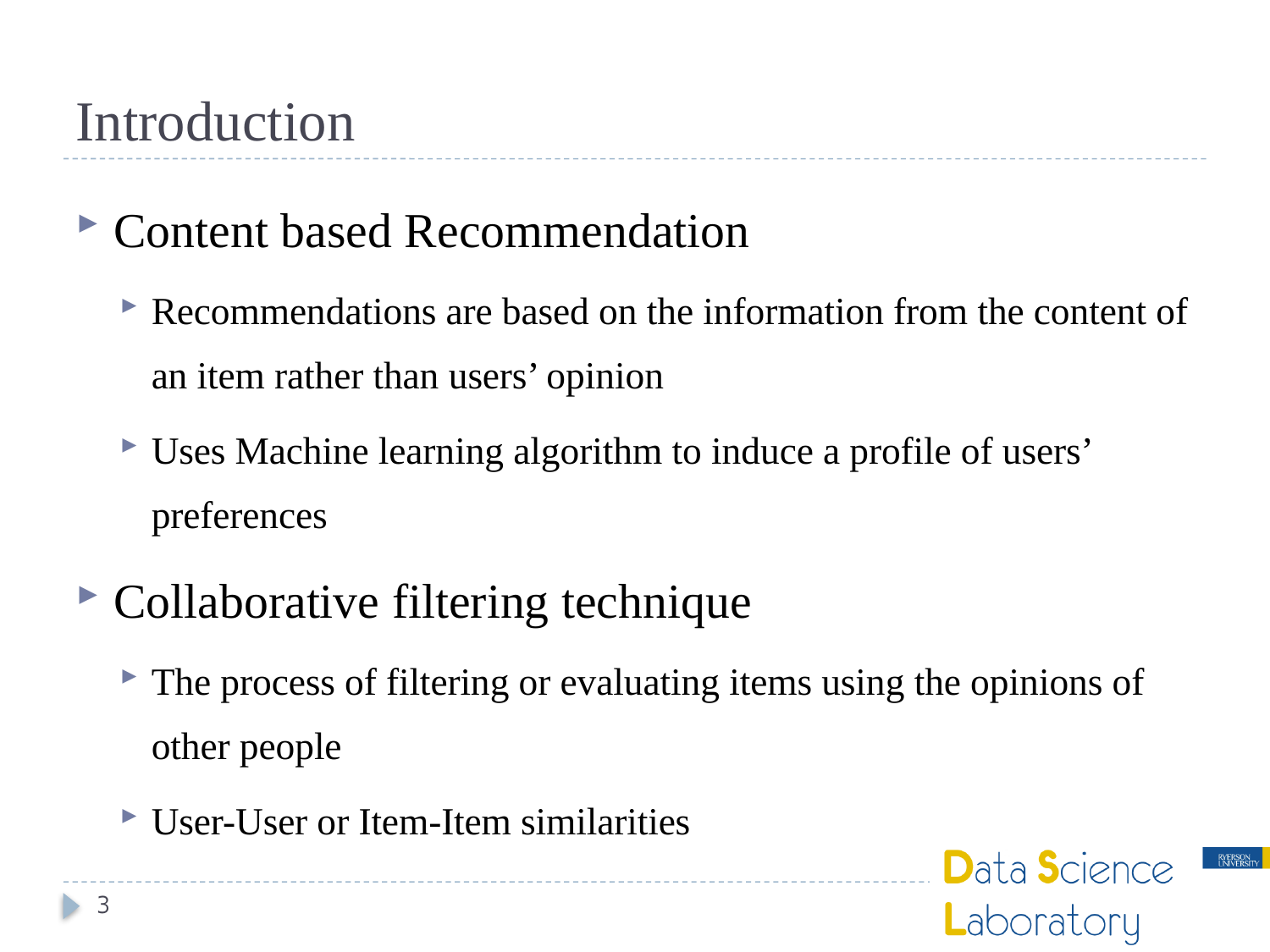

# Introduction
Content based Recommendation
Recommendations are based on the information from the content of an item rather than users’ opinion
Uses Machine learning algorithm to induce a profile of users’ preferences
Collaborative filtering technique
The process of filtering or evaluating items using the opinions of other people
User-User or Item-Item similarities

3